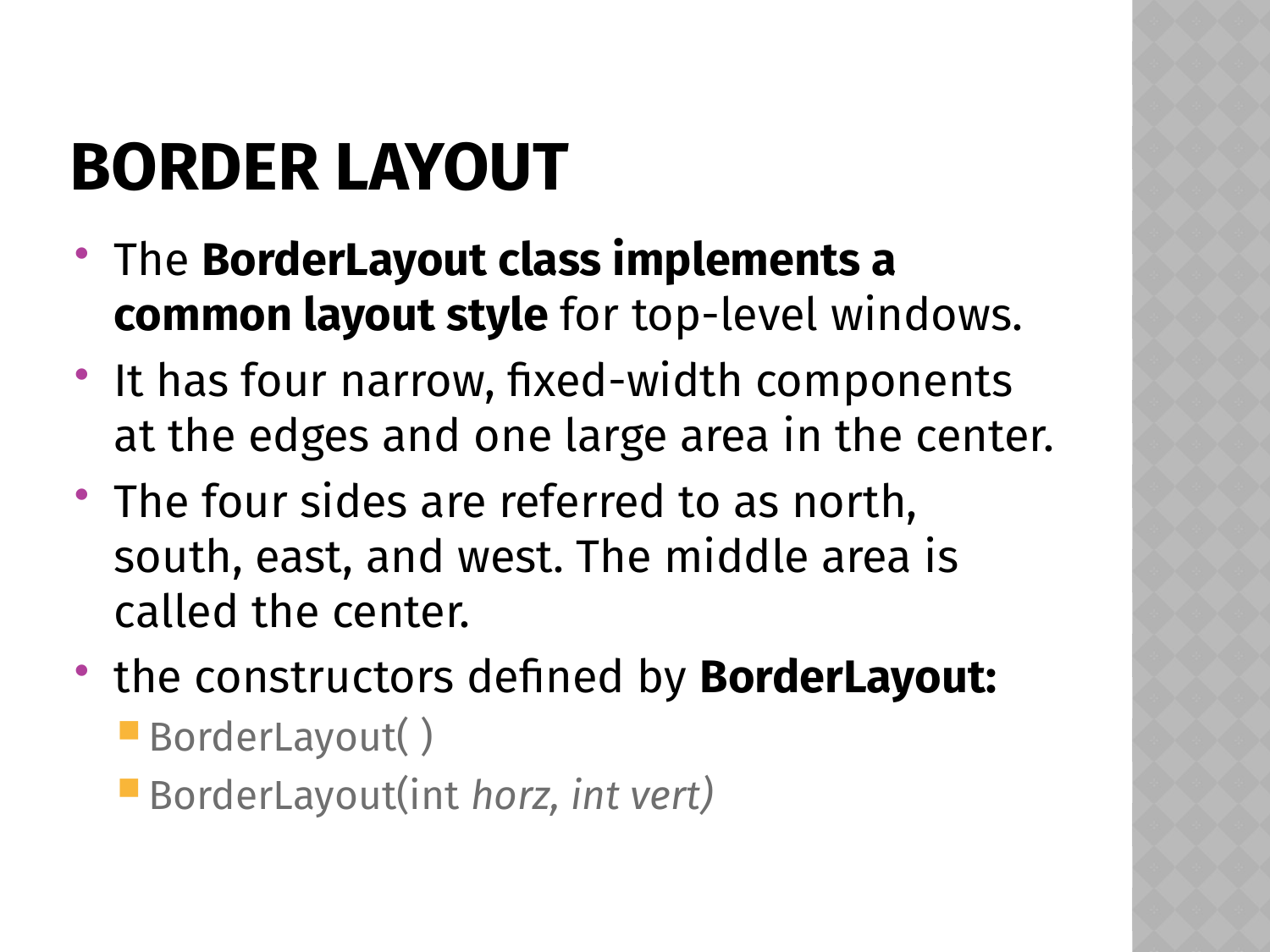

# Border layout
The BorderLayout class implements a common layout style for top-level windows.
It has four narrow, fixed-width components at the edges and one large area in the center.
The four sides are referred to as north, south, east, and west. The middle area is called the center.
the constructors defined by BorderLayout:
BorderLayout( )
BorderLayout(int horz, int vert)